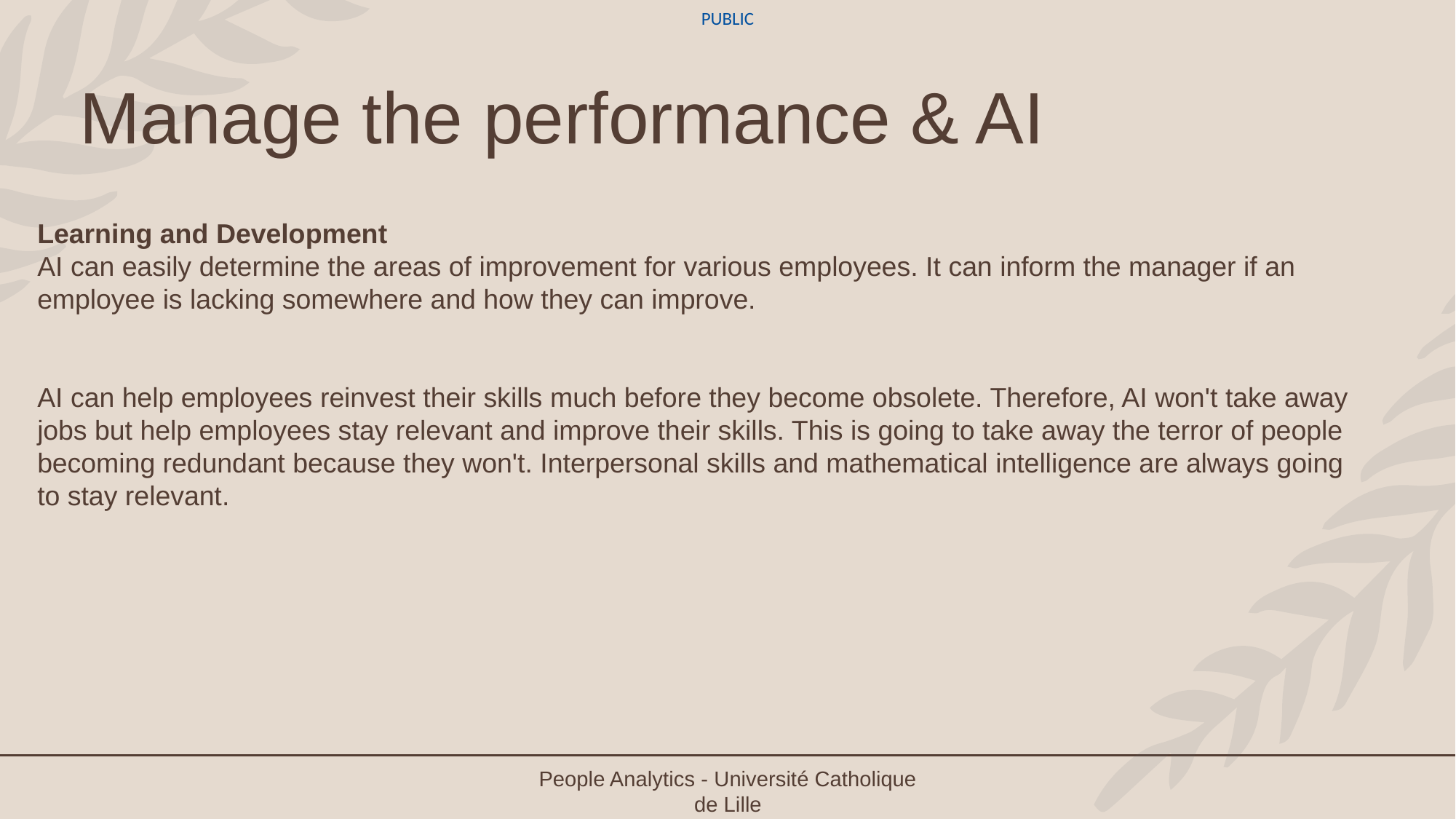

# Manage the performance & AI
Learning and Development
AI can easily determine the areas of improvement for various employees. It can inform the manager if an employee is lacking somewhere and how they can improve.

AI can help employees reinvest their skills much before they become obsolete. Therefore, AI won't take away jobs but help employees stay relevant and improve their skills. This is going to take away the terror of people becoming redundant because they won't. Interpersonal skills and mathematical intelligence are always going to stay relevant.
People Analytics - Université Catholique de Lille